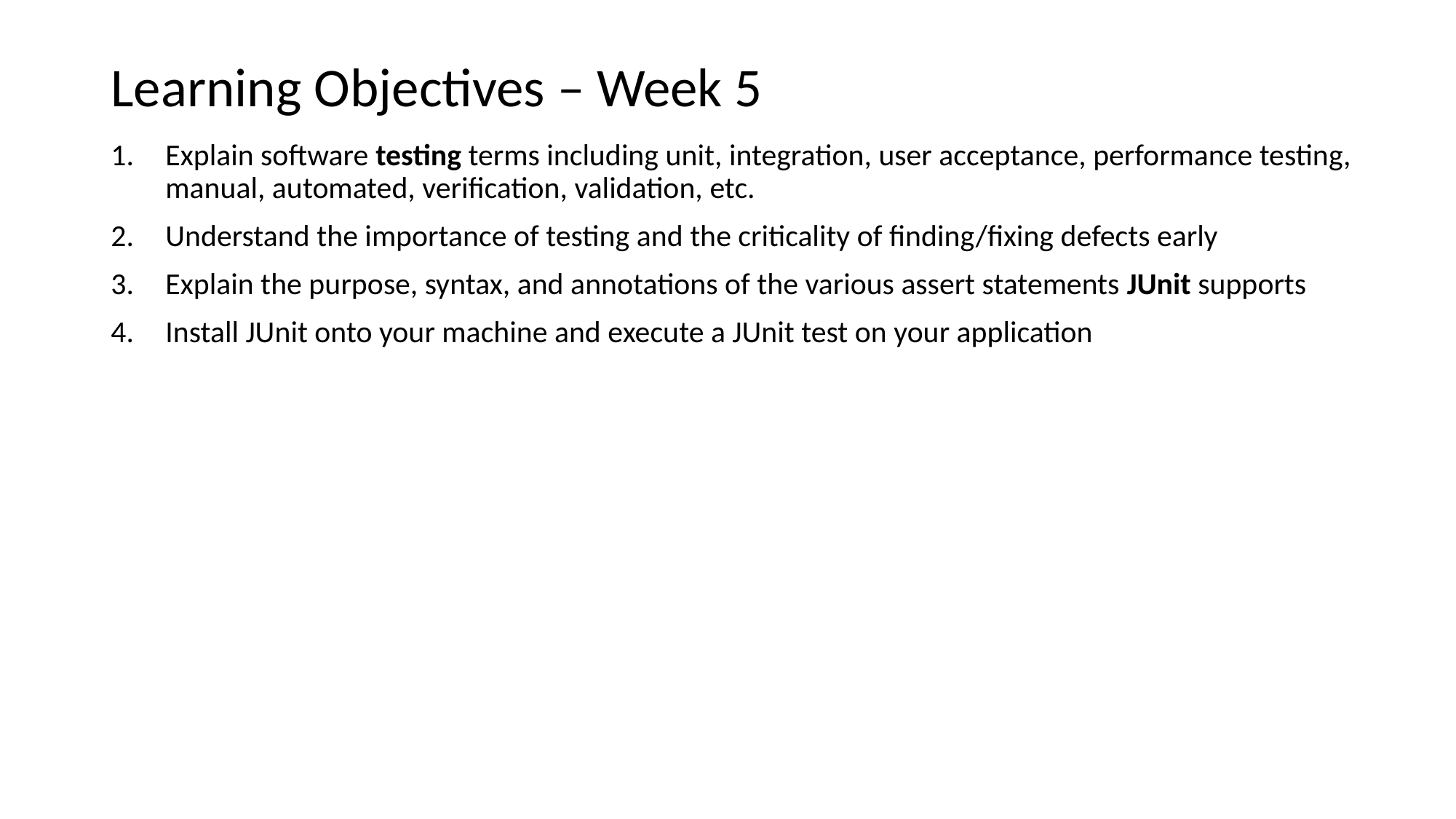

# Learning Objectives – Week 5
Explain software testing terms including unit, integration, user acceptance, performance testing, manual, automated, verification, validation, etc.
Understand the importance of testing and the criticality of finding/fixing defects early
Explain the purpose, syntax, and annotations of the various assert statements JUnit supports
Install JUnit onto your machine and execute a JUnit test on your application